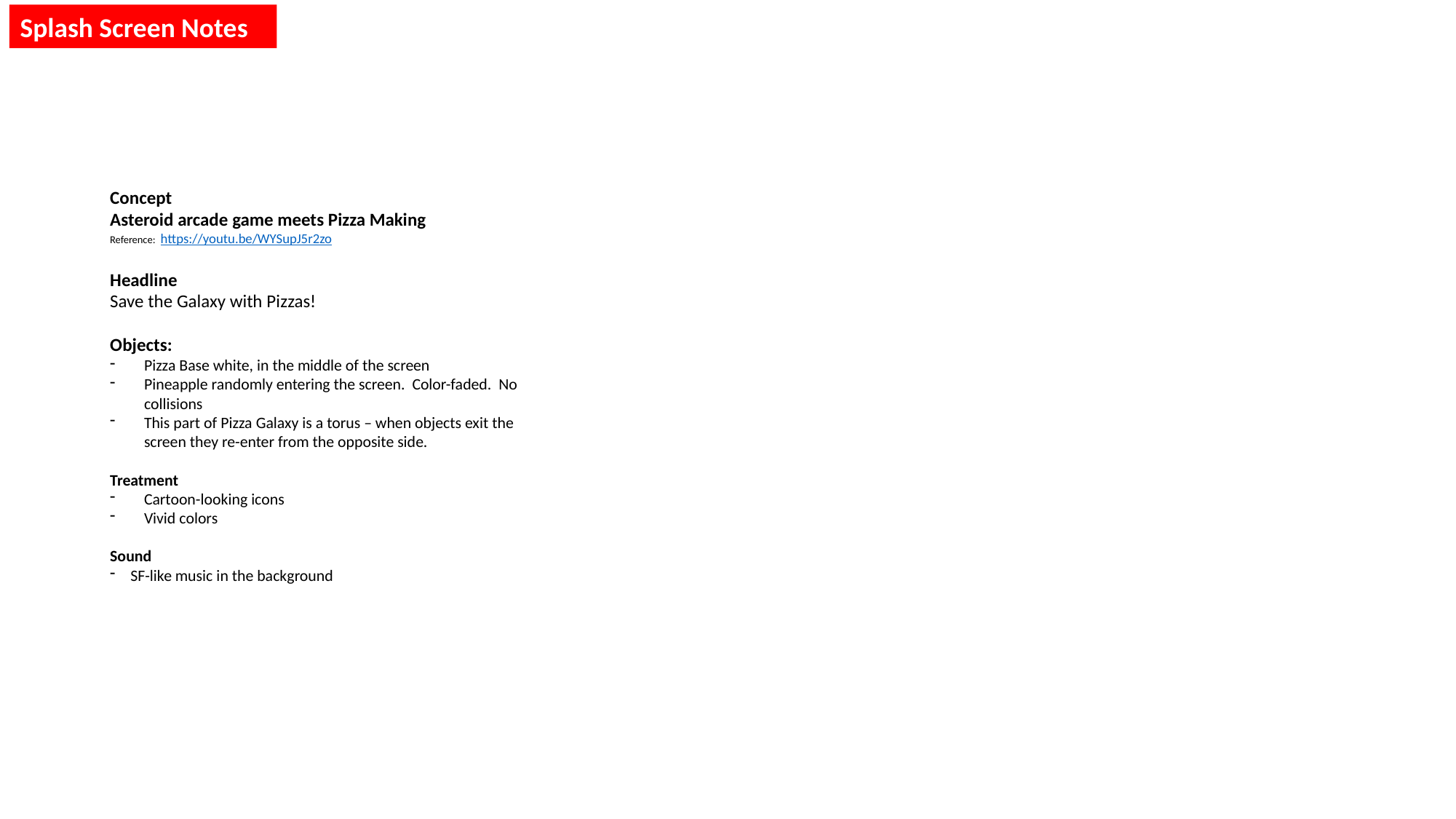

Splash Screen Notes
Concept
Asteroid arcade game meets Pizza Making
Reference:  https://youtu.be/WYSupJ5r2zo

Headline
Save the Galaxy with Pizzas!

Objects:
Pizza Base white, in the middle of the screen
Pineapple randomly entering the screen.  Color-faded.  No collisions
This part of Pizza Galaxy is a torus – when objects exit the screen they re-enter from the opposite side.

Treatment
Cartoon-looking icons
Vivid colors

Sound
SF-like music in the background